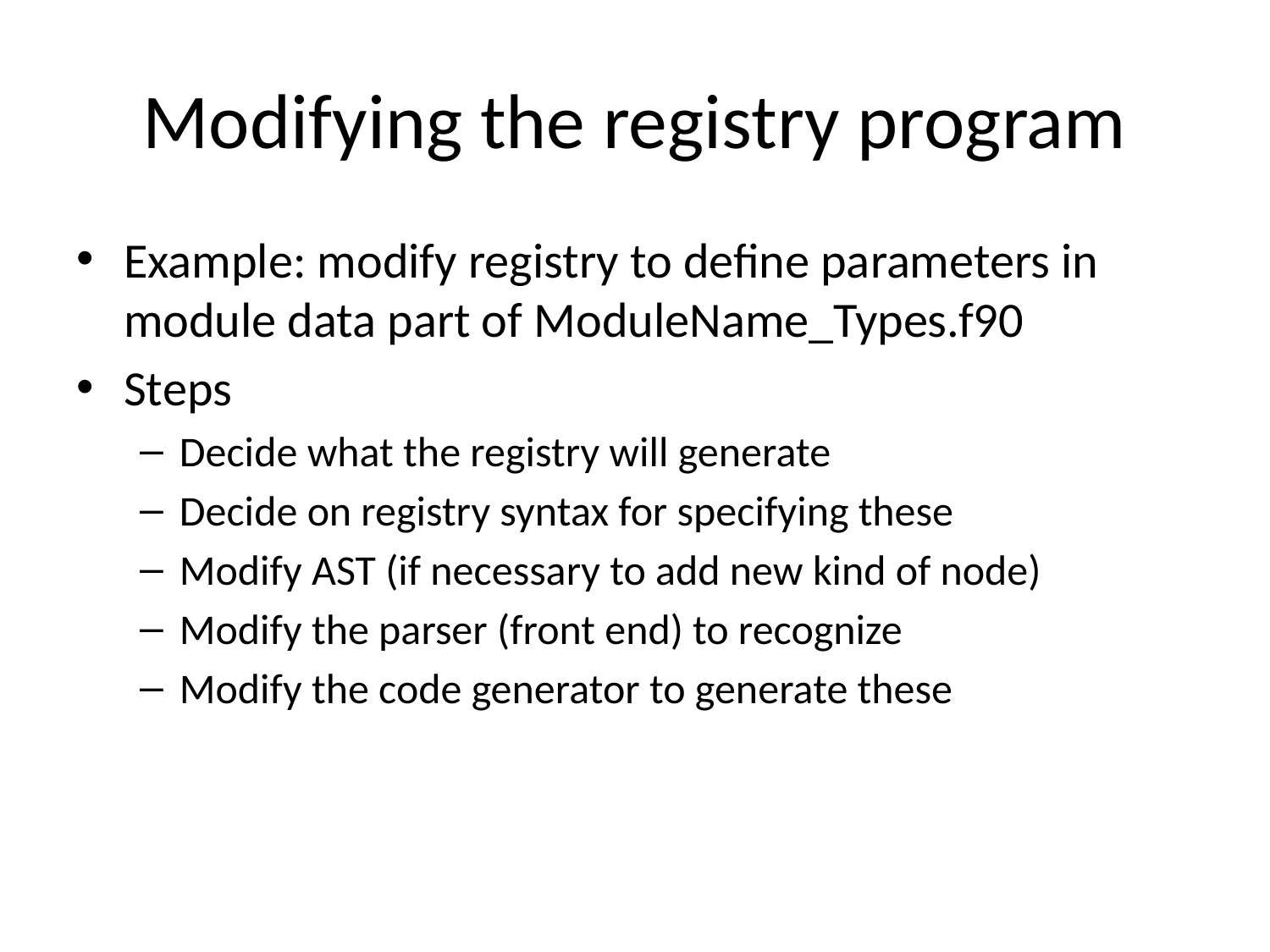

# Modifying the registry program
Example: modify registry to define parameters in module data part of ModuleName_Types.f90
Steps
Decide what the registry will generate
Decide on registry syntax for specifying these
Modify AST (if necessary to add new kind of node)
Modify the parser (front end) to recognize
Modify the code generator to generate these